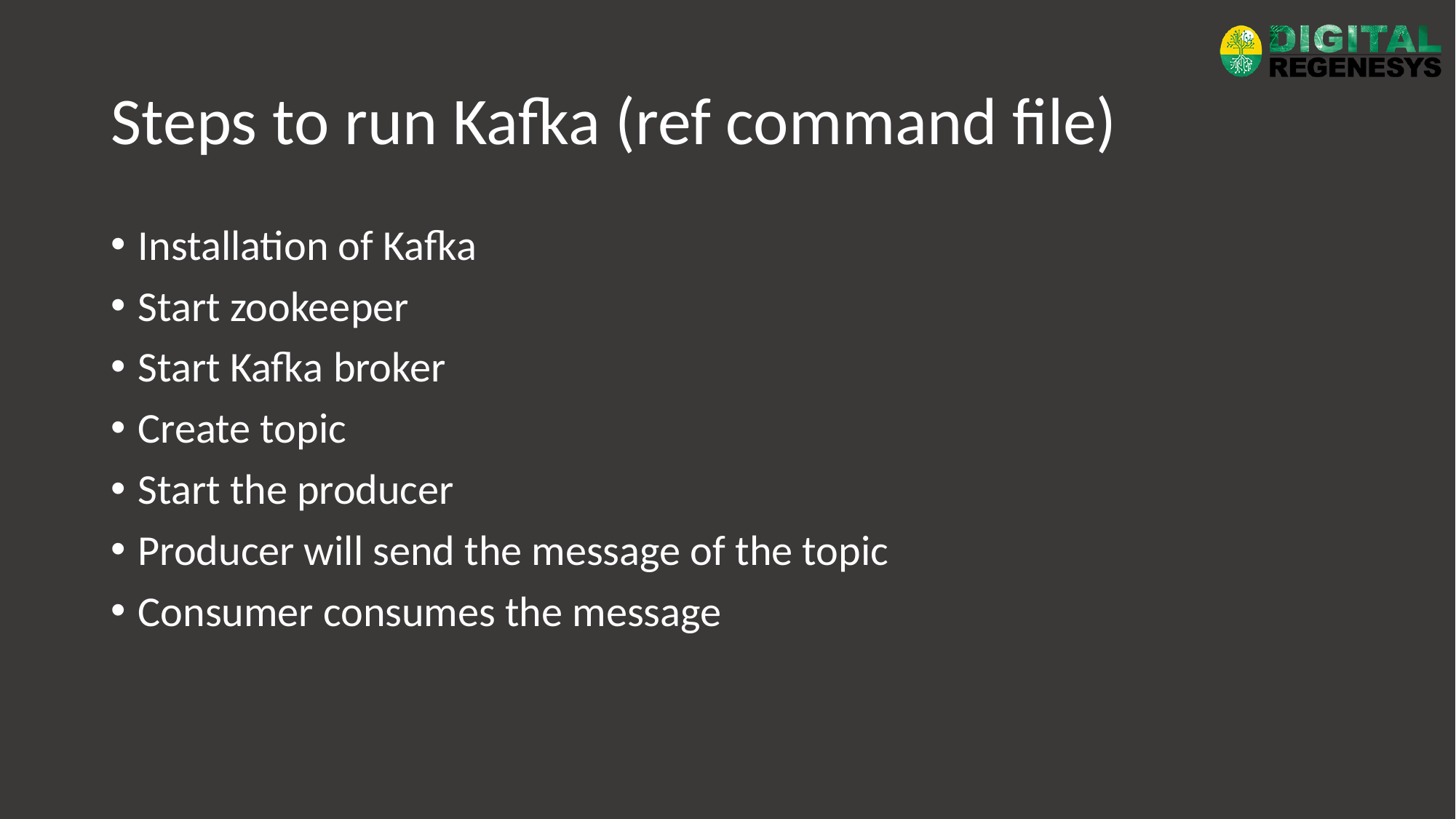

# Steps to run Kafka (ref command file)
Installation of Kafka
Start zookeeper
Start Kafka broker
Create topic
Start the producer
Producer will send the message of the topic
Consumer consumes the message